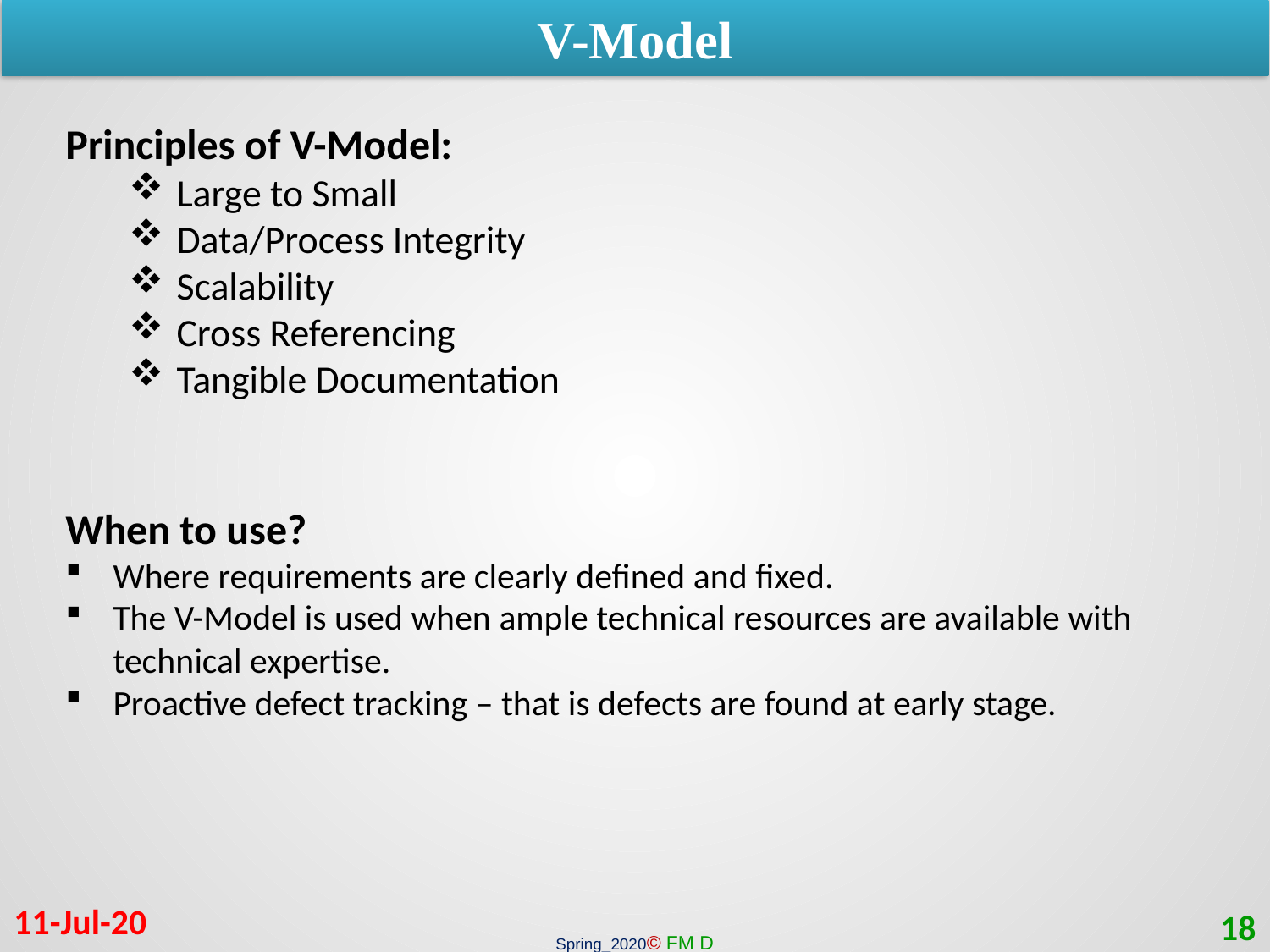

V-Model

Principles of V-Model:
Large to Small
Data/Process Integrity
Scalability
Cross Referencing
Tangible Documentation

When to use?
Where requirements are clearly defined and fixed.
The V-Model is used when ample technical resources are available with technical expertise.
Proactive defect tracking – that is defects are found at early stage.

11-Jul-20
18